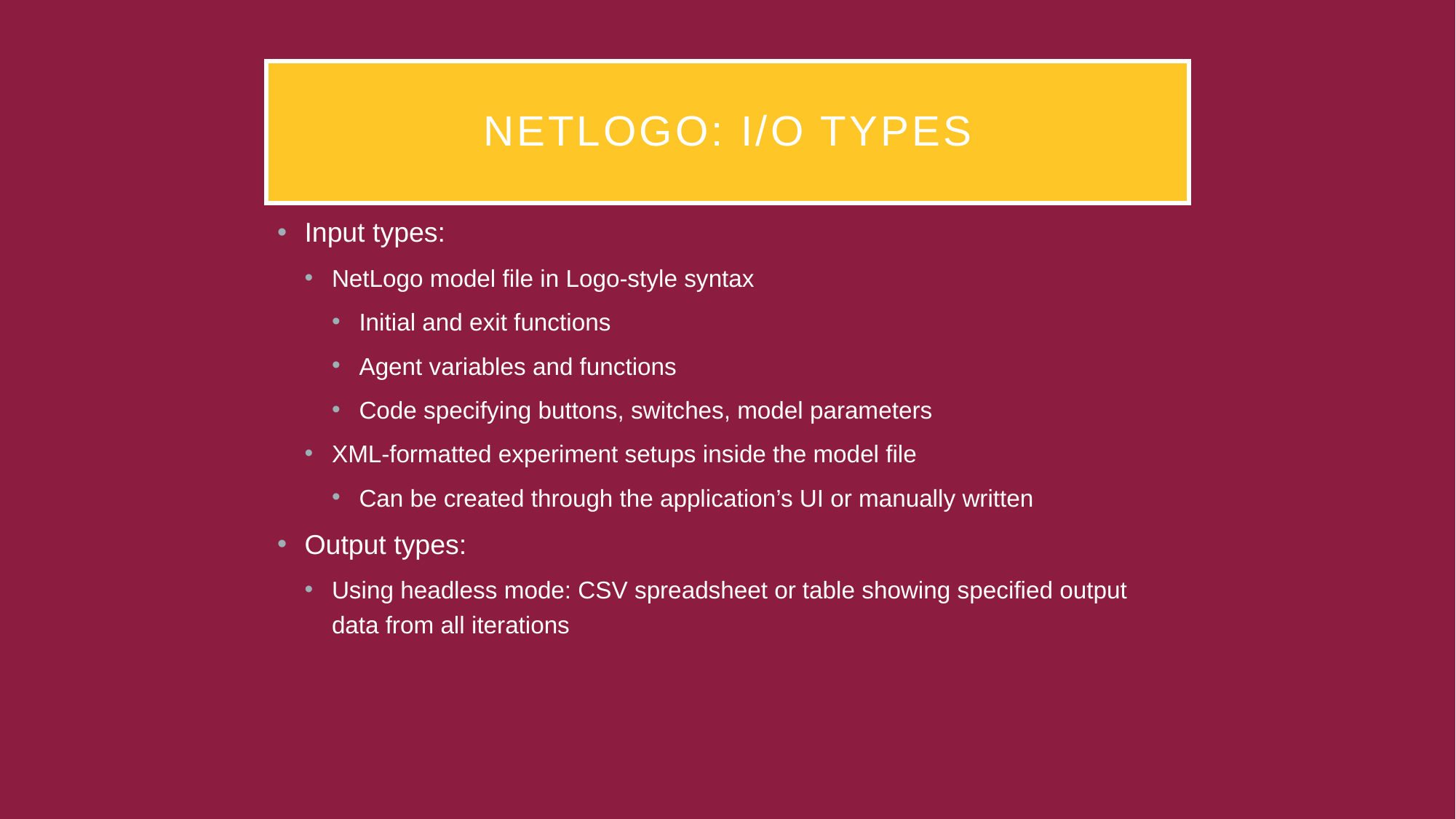

# NetLogo: I/O Types
Input types:
NetLogo model file in Logo-style syntax
Initial and exit functions
Agent variables and functions
Code specifying buttons, switches, model parameters
XML-formatted experiment setups inside the model file
Can be created through the application’s UI or manually written
Output types:
Using headless mode: CSV spreadsheet or table showing specified output data from all iterations